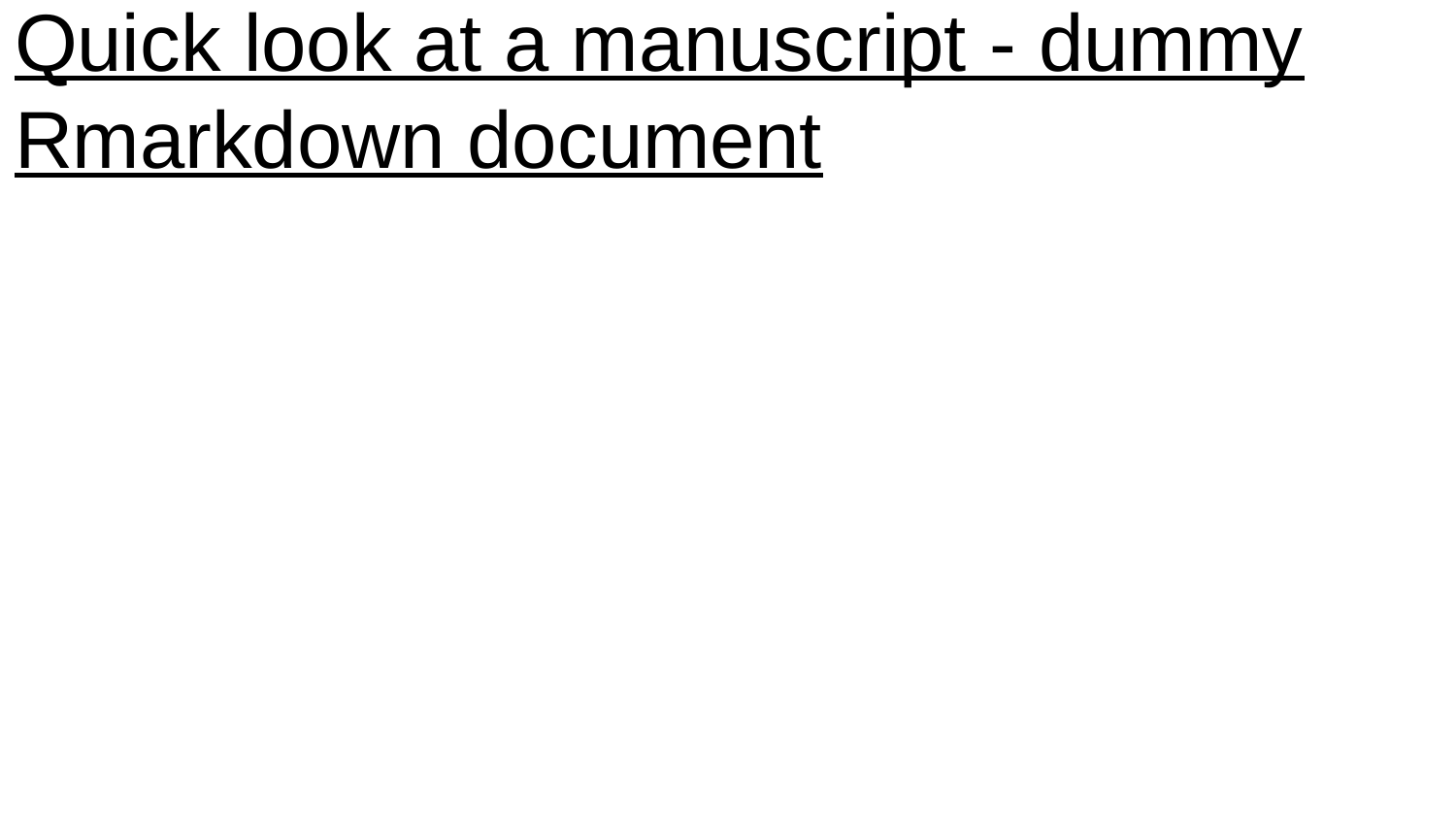

# Quick look at a manuscript - dummy Rmarkdown document